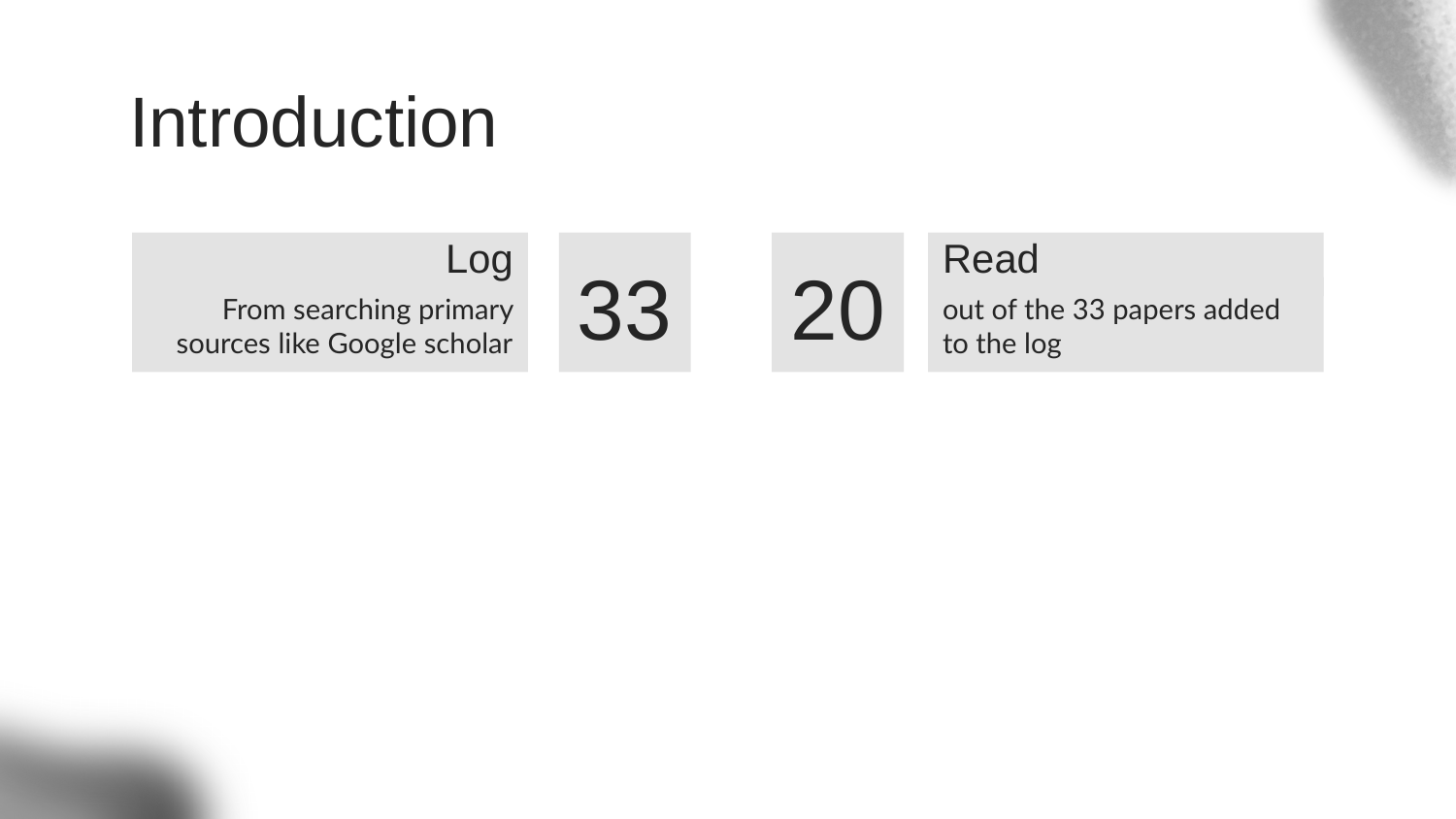

# Introduction
Log
Read
33
20
From searching primary sources like Google scholar
out of the 33 papers added to the log